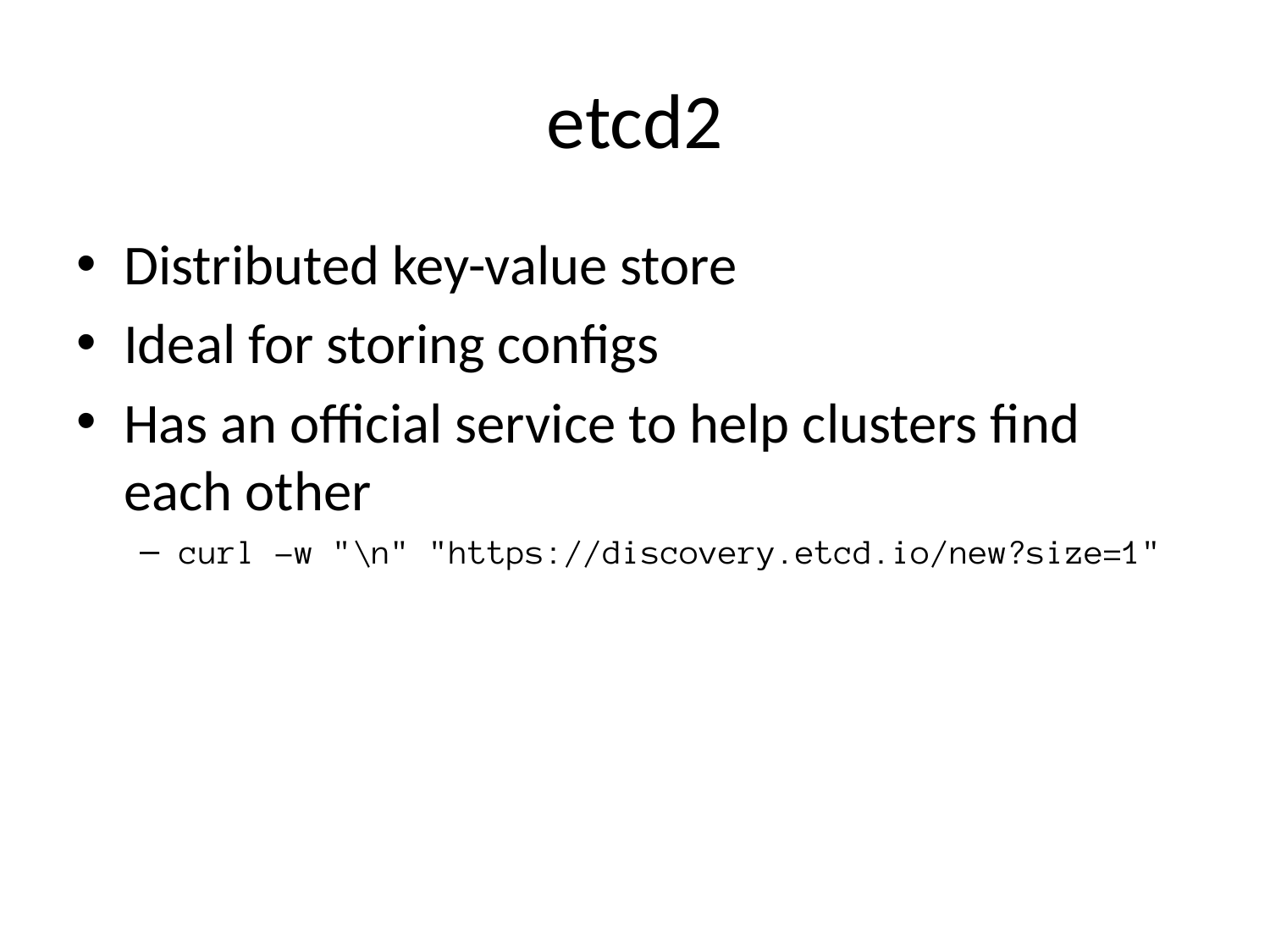

# etcd2
Distributed key-value store
Ideal for storing configs
Has an official service to help clusters find each other
curl -w "\n" "https://discovery.etcd.io/new?size=1"